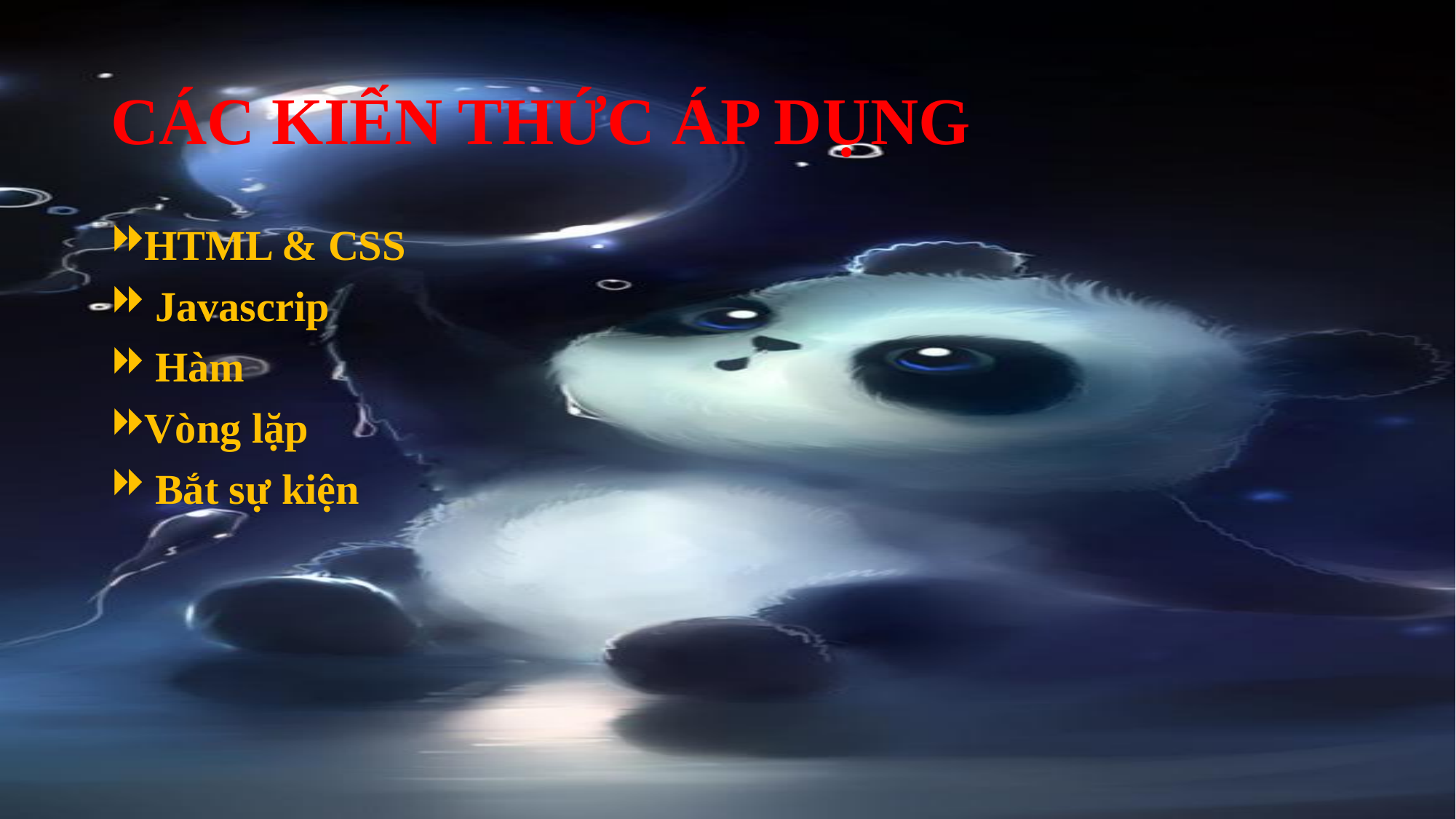

# CÁC KIẾN THỨC ÁP DỤNG
HTML & CSS
 Javascrip
 Hàm
Vòng lặp
 Bắt sự kiện